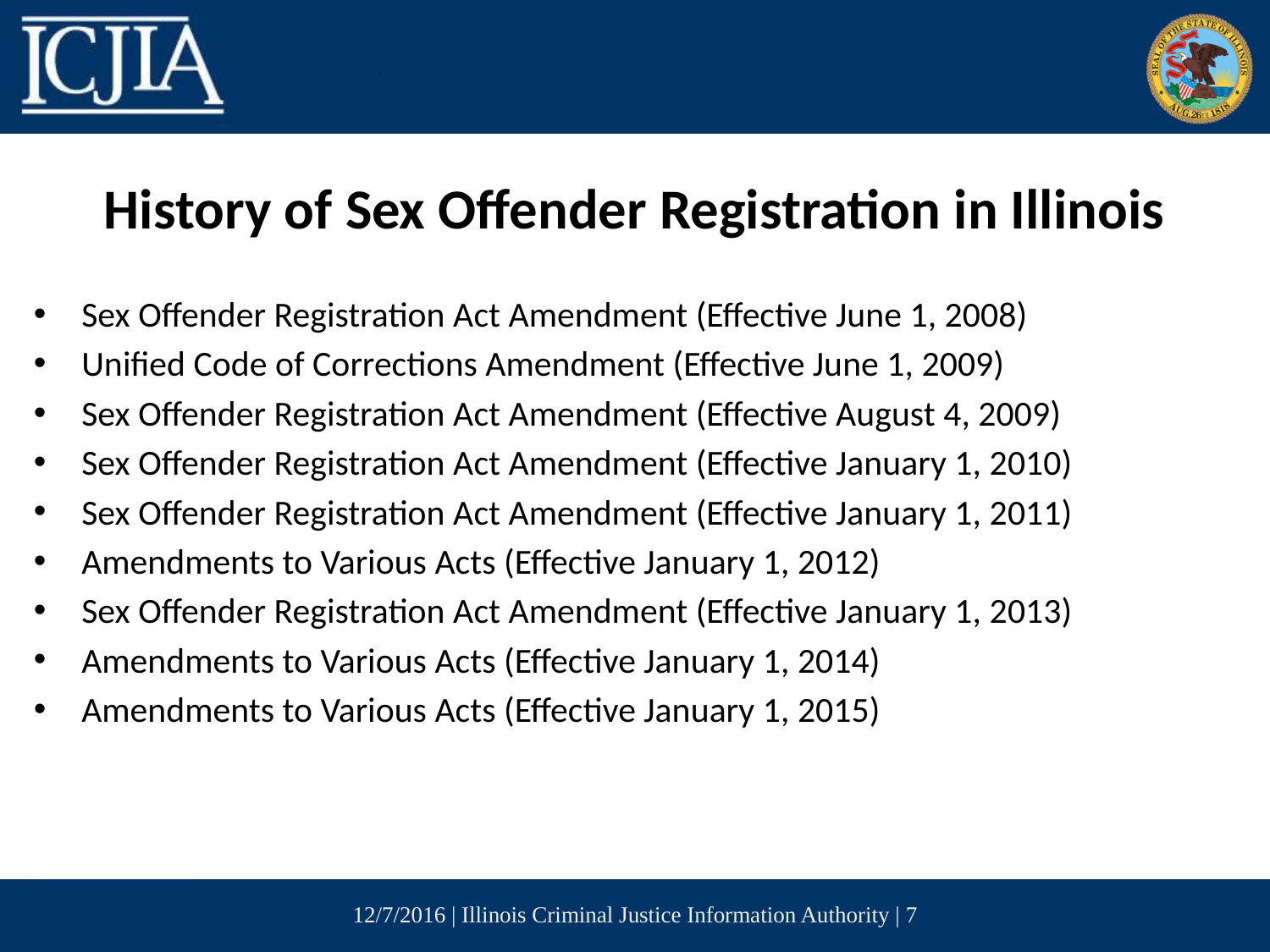

# History of Sex Offender Registration in Illinois
Sex Offender Registration Act Amendment (Effective June 1, 2008)
Unified Code of Corrections Amendment (Effective June 1, 2009)
Sex Offender Registration Act Amendment (Effective August 4, 2009)
Sex Offender Registration Act Amendment (Effective January 1, 2010)
Sex Offender Registration Act Amendment (Effective January 1, 2011)
Amendments to Various Acts (Effective January 1, 2012)
Sex Offender Registration Act Amendment (Effective January 1, 2013)
Amendments to Various Acts (Effective January 1, 2014)
Amendments to Various Acts (Effective January 1, 2015)
12/7/2016 | Illinois Criminal Justice Information Authority | 7